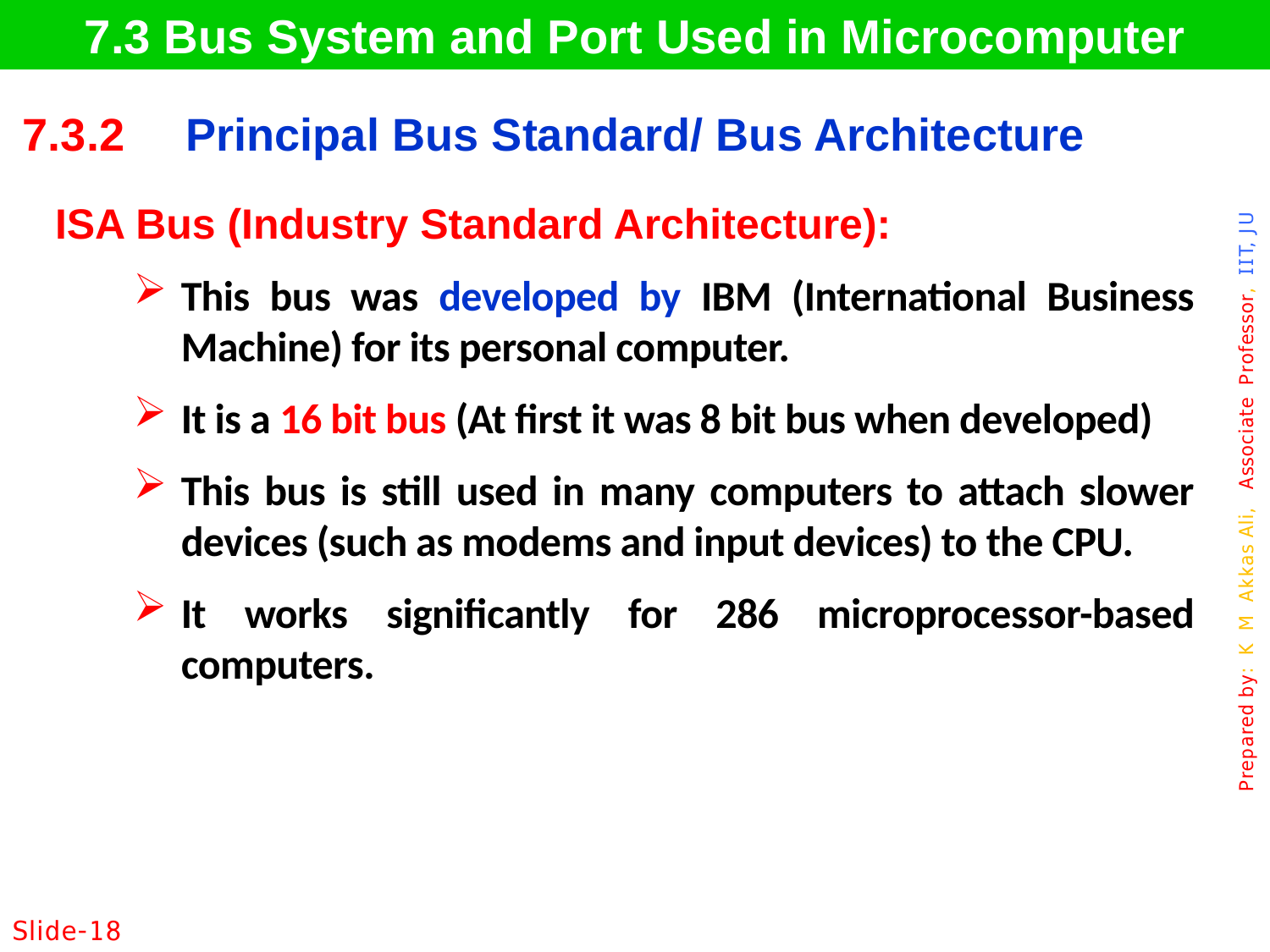

7.3 Bus System and Port Used in Microcomputer
| 7.3.2 | Principal Bus Standard/ Bus Architecture |
| --- | --- |
ISA Bus (Industry Standard Architecture):
This bus was developed by IBM (International Business Machine) for its personal computer.
It is a 16 bit bus (At first it was 8 bit bus when developed)
This bus is still used in many computers to attach slower devices (such as modems and input devices) to the CPU.
It works significantly for 286 microprocessor-based computers.
Slide-18